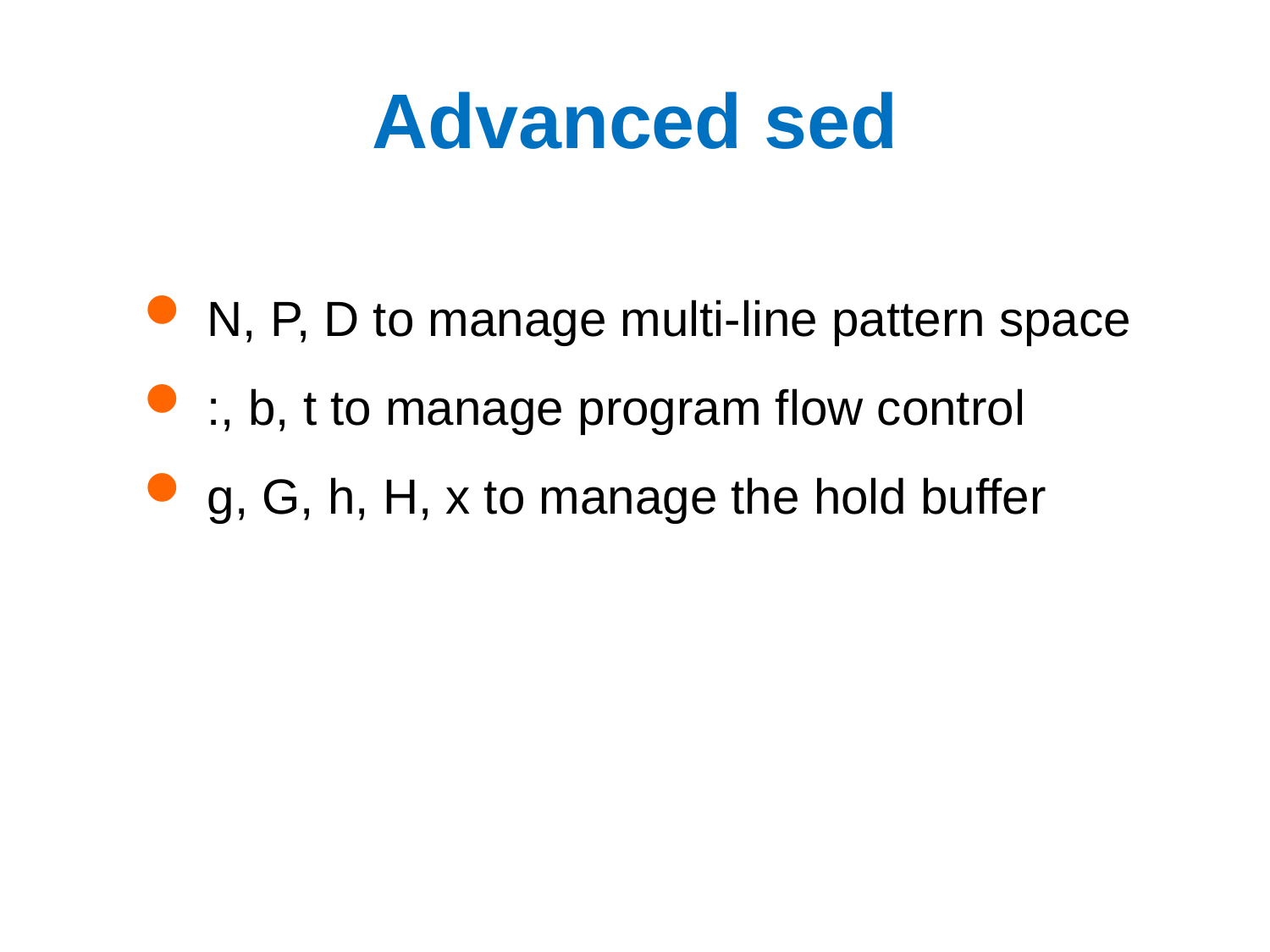

# Advanced sed
N, P, D to manage multi-line pattern space
:, b, t to manage program flow control
g, G, h, H, x to manage the hold buffer